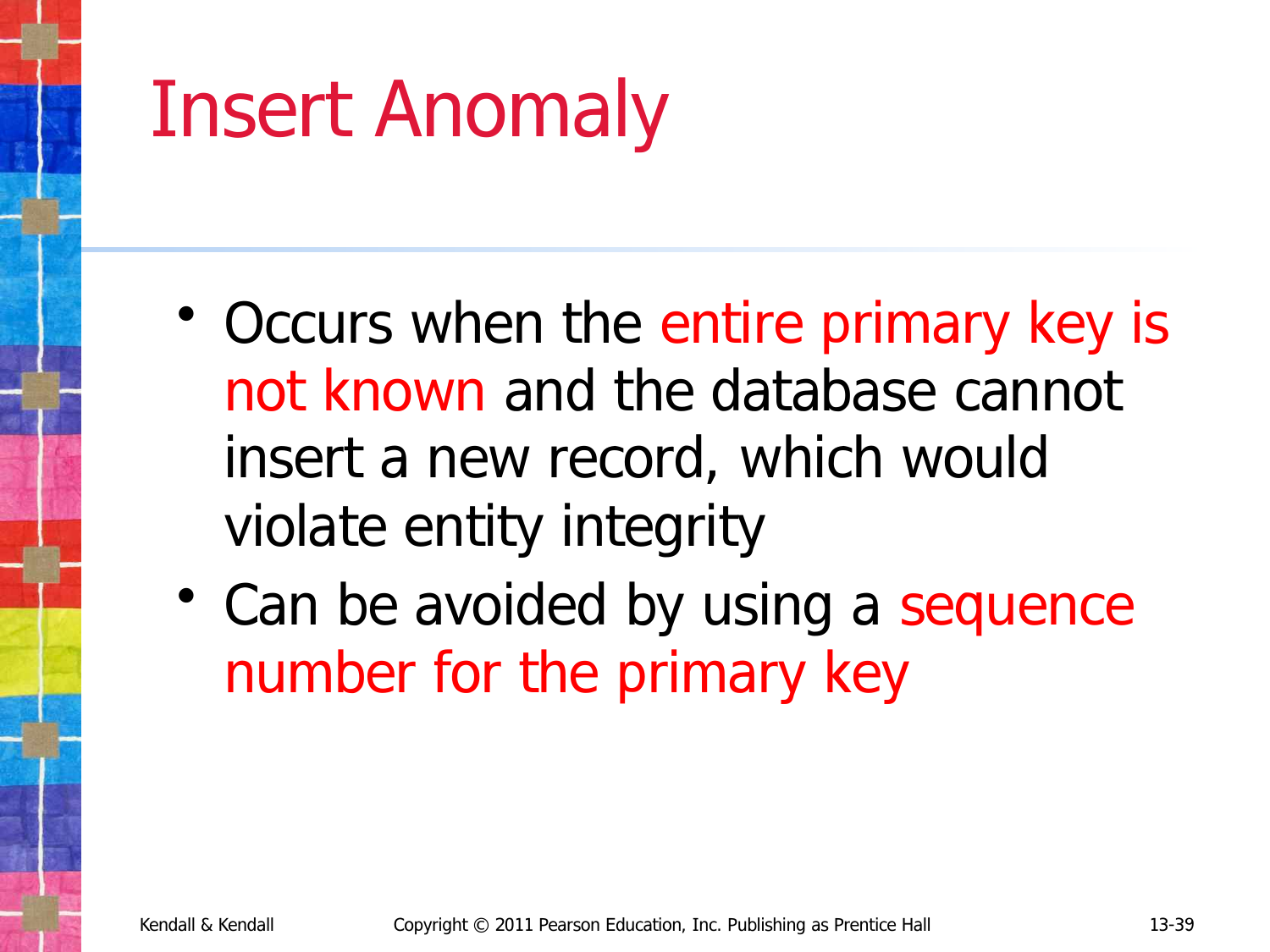

# Insert Anomaly
Occurs when the entire primary key is not known and the database cannot insert a new record, which would violate entity integrity
Can be avoided by using a sequence number for the primary key
Kendall & Kendall	Copyright © 2011 Pearson Education, Inc. Publishing as Prentice Hall
13-39